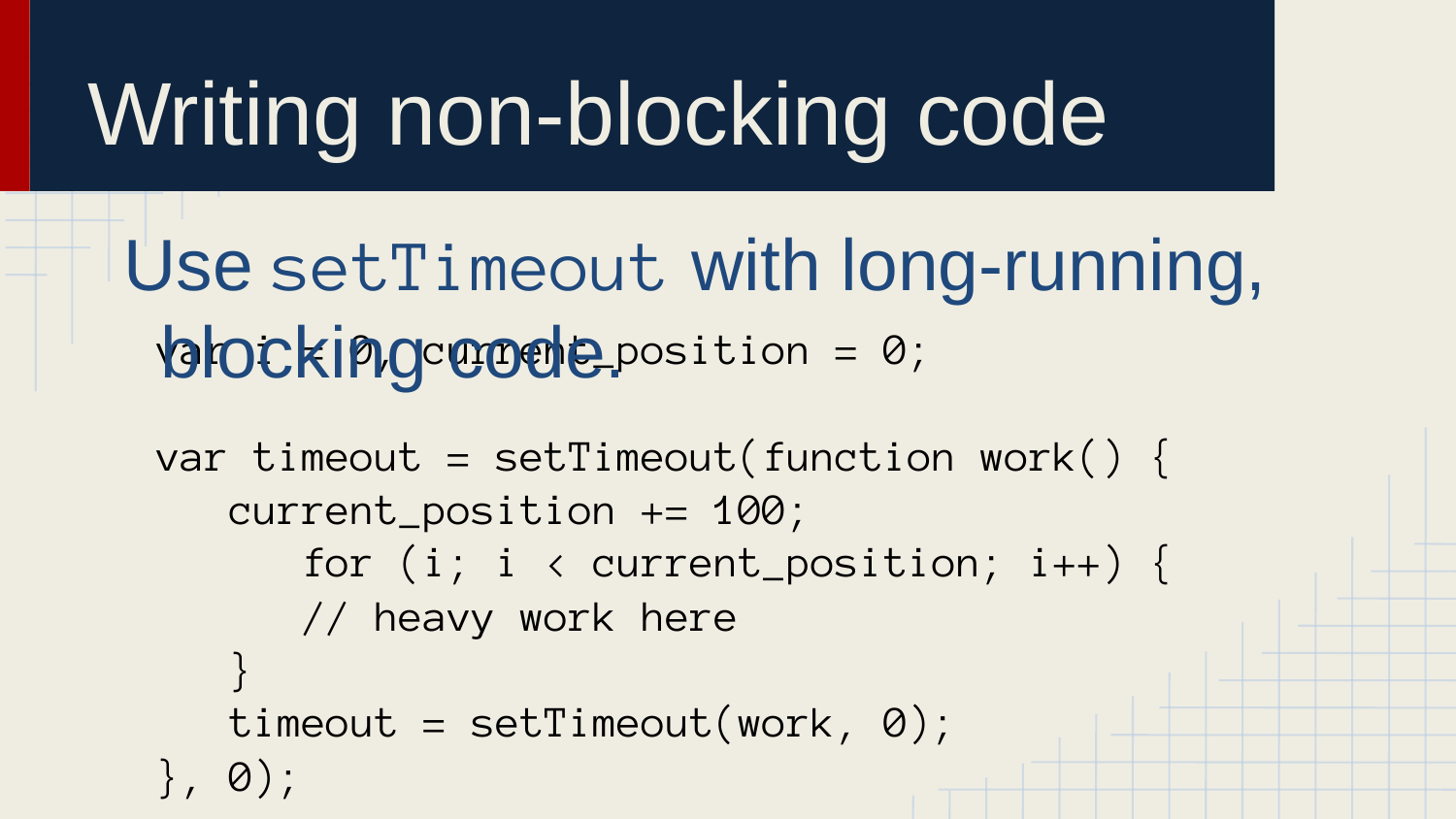

# Writing non-blocking code
Use setTimeout with long-running, blocking code.
var i = 0, current_position = 0;

var timeout = setTimeout(function work() {
current_position += 100;
	for (i; i < current_position; i++) {
	// heavy work here
}
timeout = setTimeout(work, 0);
}, 0);